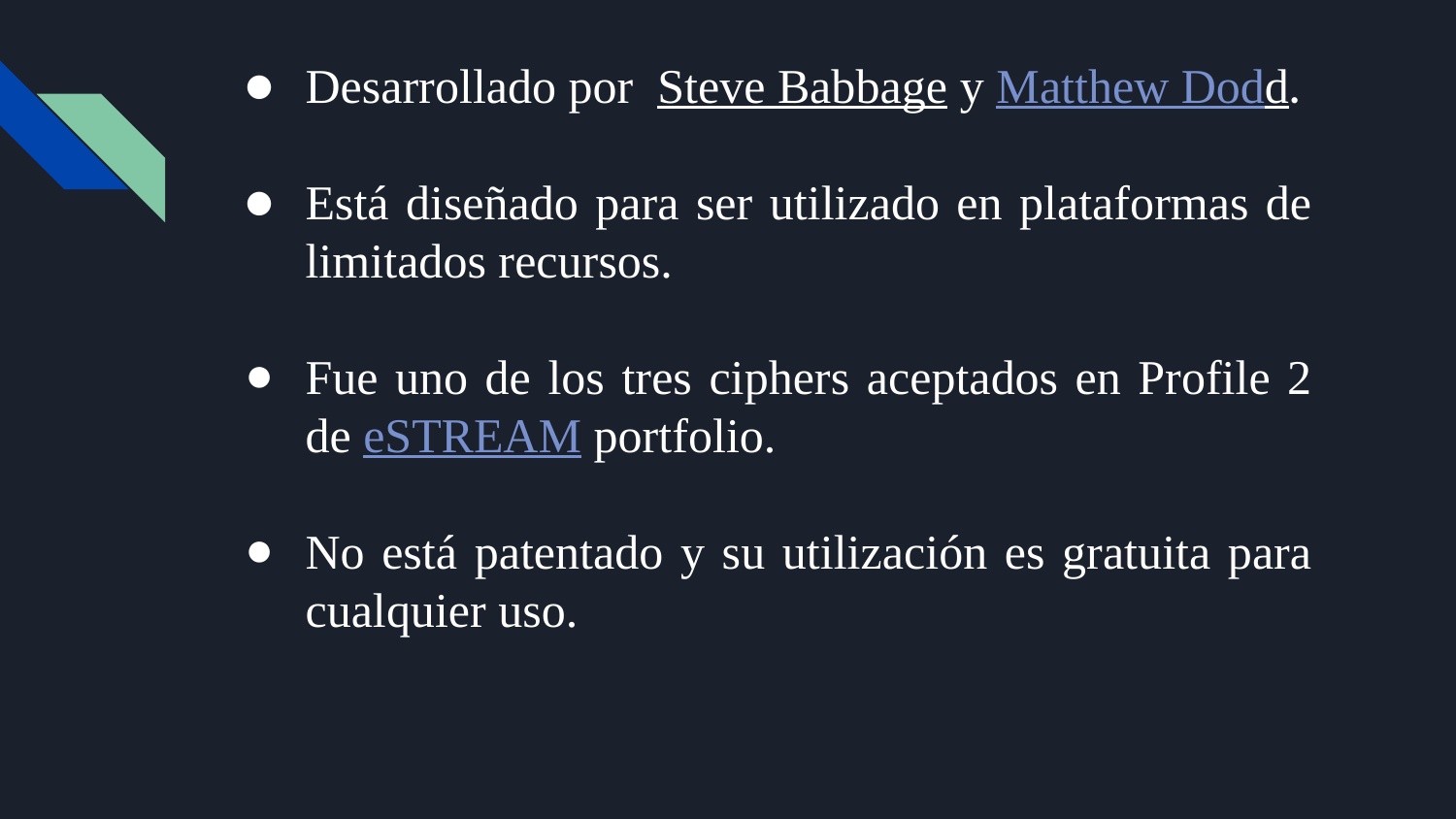

Desarrollado por  Steve Babbage y Matthew Dodd.

Está diseñado para ser utilizado en plataformas de limitados recursos.

Fue uno de los tres ciphers aceptados en Profile 2 de eSTREAM portfolio.

No está patentado y su utilización es gratuita para cualquier uso.